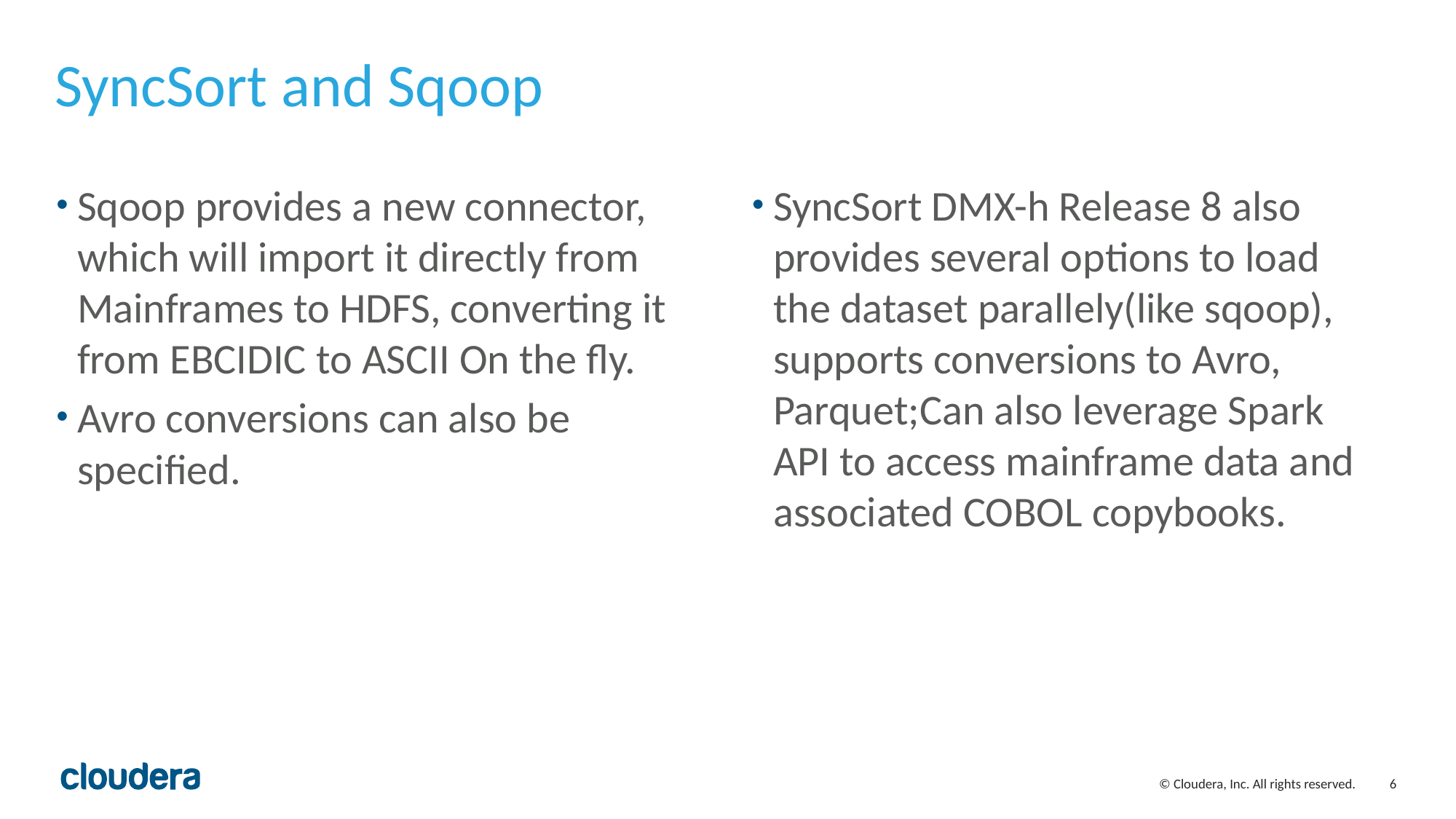

# SyncSort and Sqoop
Sqoop provides a new connector, which will import it directly from Mainframes to HDFS, converting it from EBCIDIC to ASCII On the fly.
Avro conversions can also be specified.

SyncSort DMX-h Release 8 also provides several options to load the dataset parallely(like sqoop), supports conversions to Avro, Parquet;Can also leverage Spark API to access mainframe data and associated COBOL copybooks.